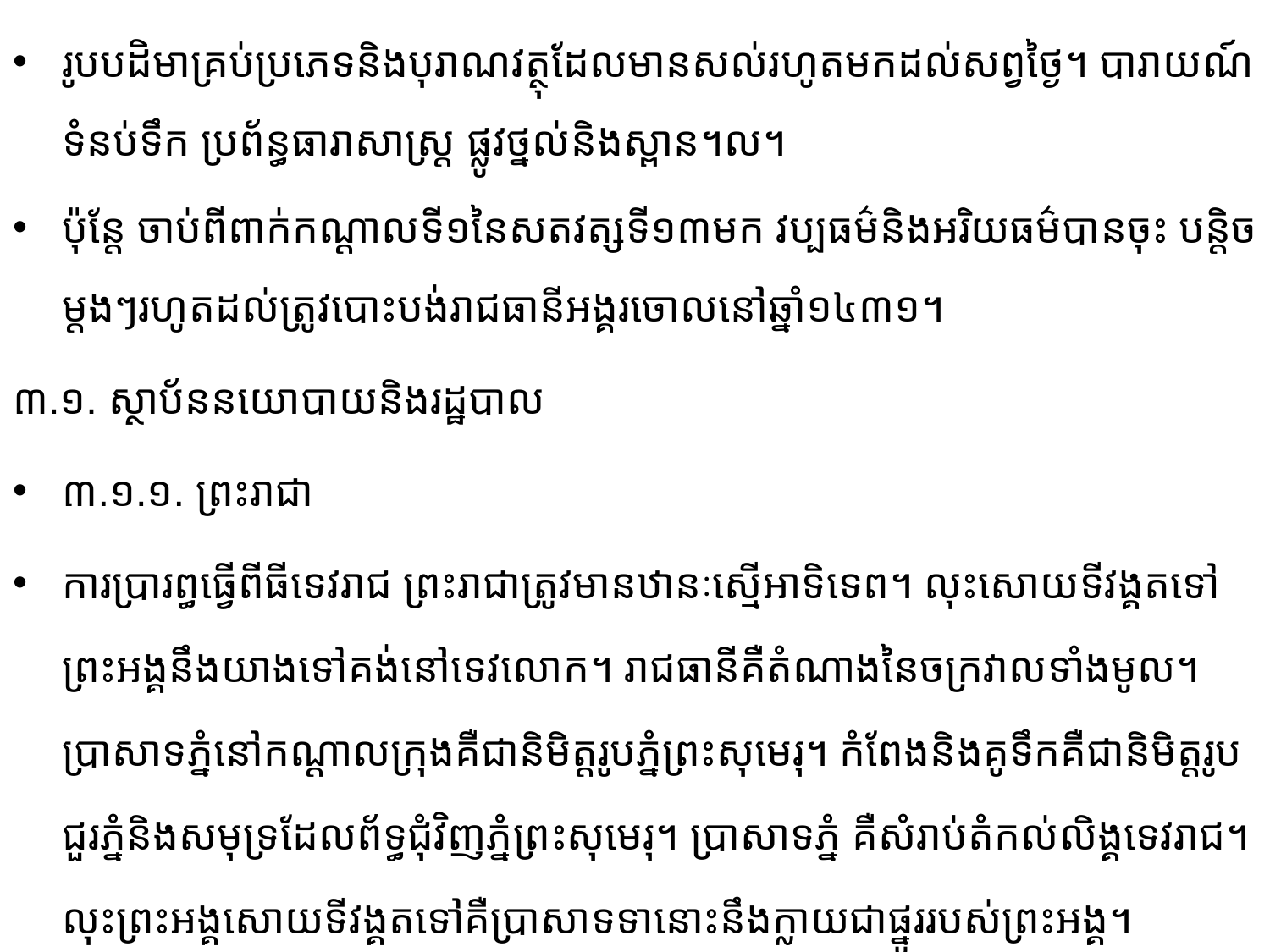

រូប​បដិមាគ្រប់ប្រភេទនិងបុរាណវត្ថុដែលមានសល់រហូតមកដល់សព្វថ្ងៃ។ បារាយណ៍ ទំនប់ទឹក ប្រព័ន្ធធារា​សាស្រ្ត ផ្លូវថ្នល់និងស្ពាន។ល។
ប៉ុន្តែ ចាប់ពីពាក់កណ្ដាលទី១នៃសតវត្សទី១៣មក​ វប្បធម៌និងអរិយធម៌​បានចុះ បន្តិច​ម្ដងៗរហូតដល់ត្រូវបោះបង់រាជធានីអង្គរចោលនៅឆ្នាំ១៤៣១។
៣.១. ស្ថាប័ននយោបាយនិងរដ្ឋបាល
៣.១.១. ព្រះរាជា
ការប្រារព្ធធ្វើពីធីទេវរាជ ព្រះរាជាត្រូវមានឋានៈស្មើអាទិទេព។ លុះសោយទីវង្គតទៅព្រះអង្គនឹងយាងទៅ​គង់​នៅទេវលោក។ រាជធានីគឺតំណាងនៃចក្រវាលទាំងមូល។ ប្រាសាទភ្នំនៅកណ្ដាលក្រុងគឺ​ជា​និមិត្ត​រូបភ្នំ​ព្រះ​សុមេរុ។ កំពែងនិងគូទឹកគឺជានិមិត្តរូបជួរភ្នំនិងសមុទ្រដែលព័ទ្ធជុំវិញភ្នំព្រះសុមេរុ។ ប្រាសាទភ្នំ គឺសំរាប់តំកល់លិង្គ​ទេវរាជ។ លុះព្រះអង្គសោយទីវង្គតទៅគឺប្រាសាទទានោះនឹងក្លាយជាផ្នូររបស់ព្រះអង្គ។